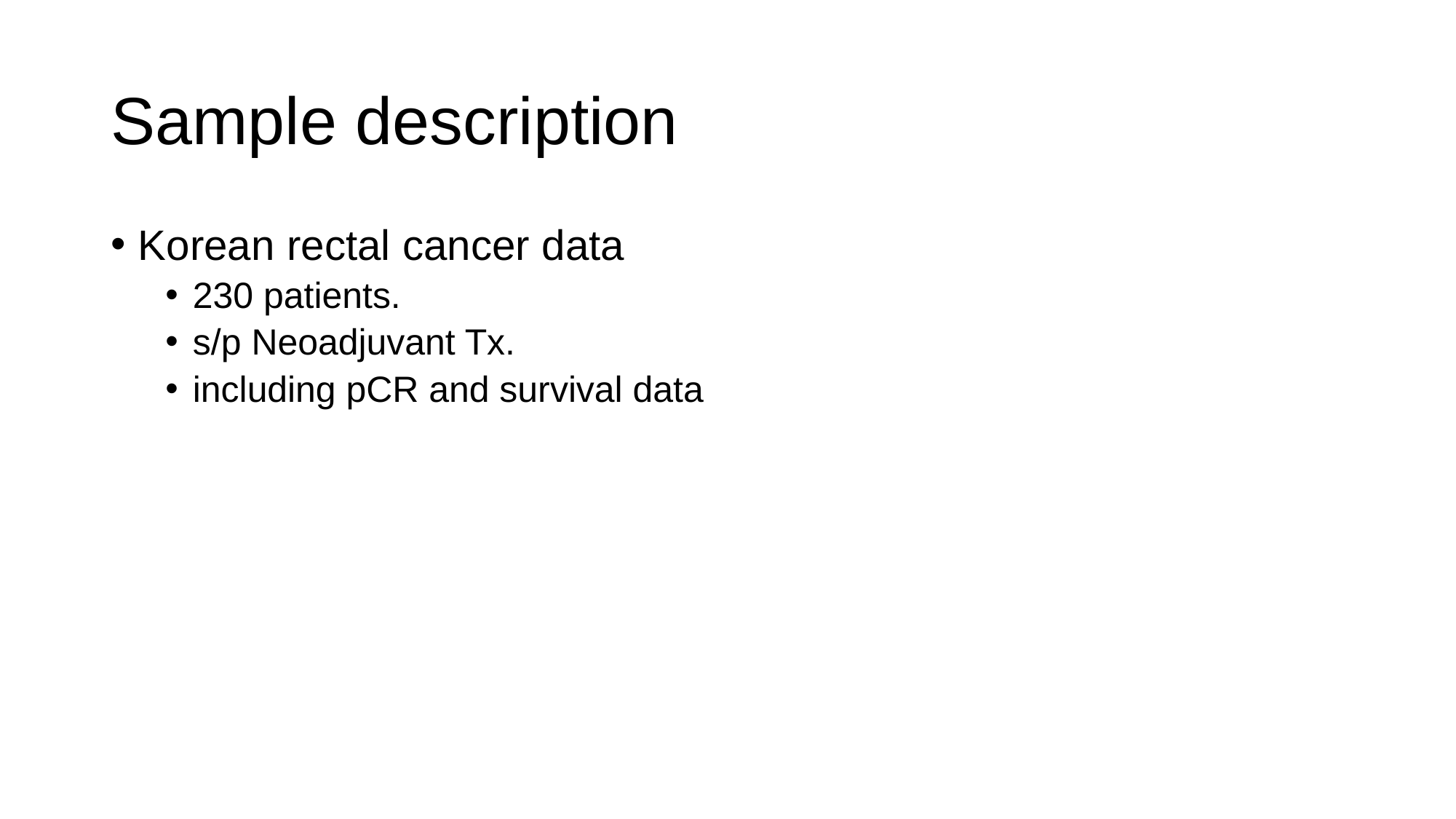

# Sample description
Korean rectal cancer data
230 patients.
s/p Neoadjuvant Tx.
including pCR and survival data